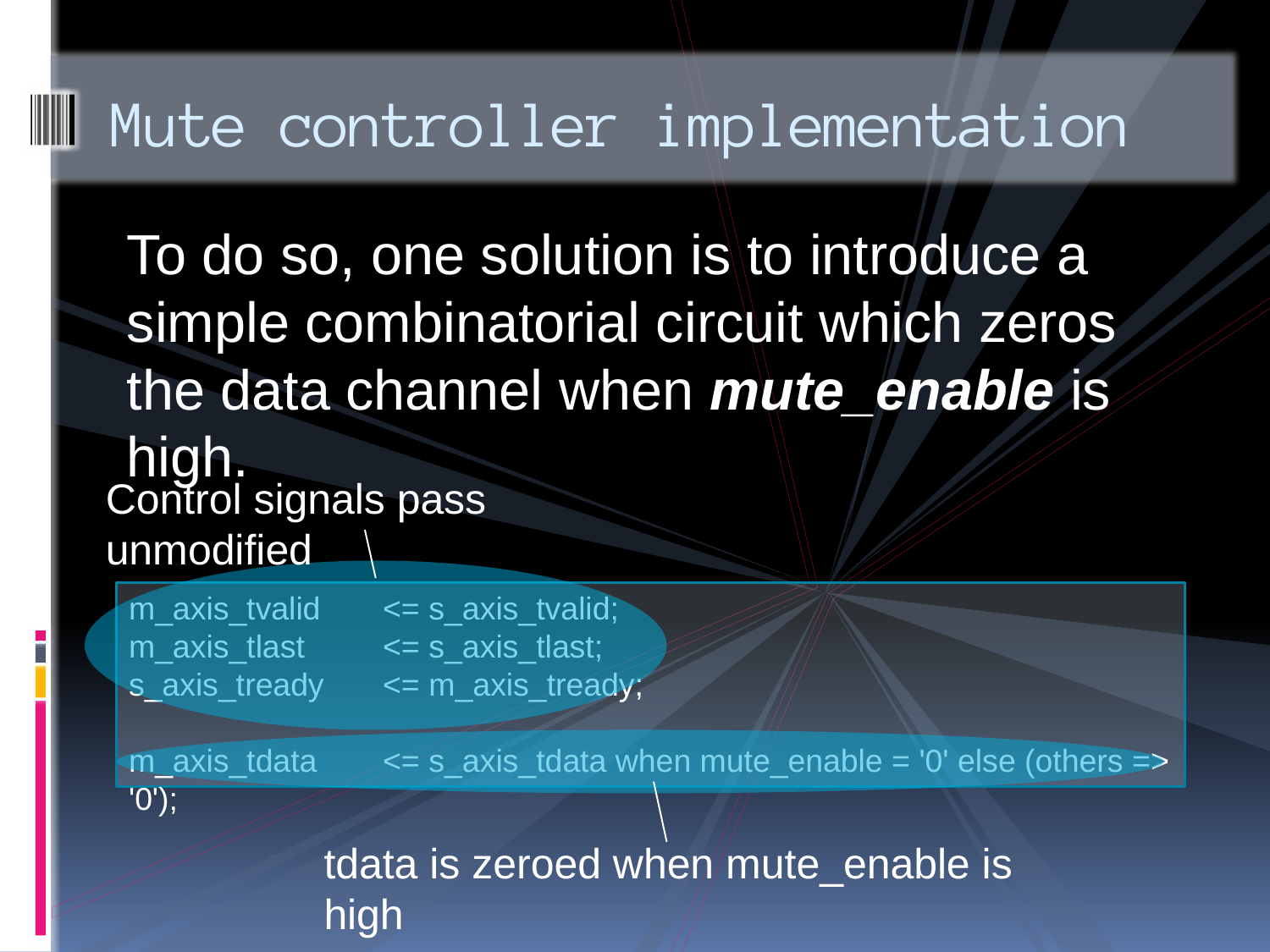

# Mute controller implementation
To do so, one solution is to introduce a simple combinatorial circuit which zeros the data channel when mute_enable is high.
Control signals pass unmodified

m_axis_tvalid	<= s_axis_tvalid;
m_axis_tlast	<= s_axis_tlast;
s_axis_tready	<= m_axis_tready;

m_axis_tdata	<= s_axis_tdata when mute_enable = '0' else (others => '0');

tdata is zeroed when mute_enable is high